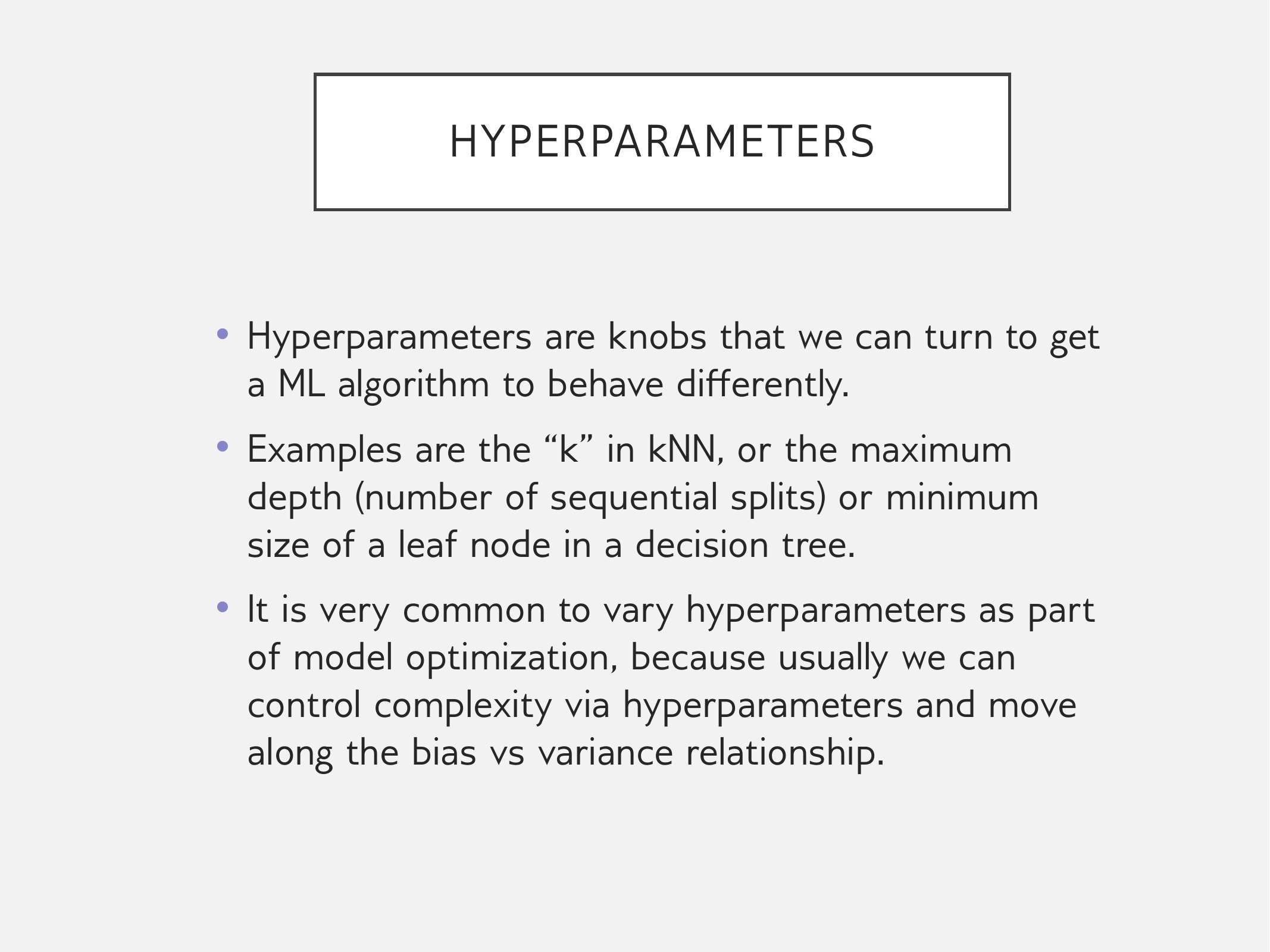

# hyperparameters
Hyperparameters are knobs that we can turn to get a ML algorithm to behave differently.
Examples are the “k” in kNN, or the maximum depth (number of sequential splits) or minimum size of a leaf node in a decision tree.
It is very common to vary hyperparameters as part of model optimization, because usually we can control complexity via hyperparameters and move along the bias vs variance relationship.